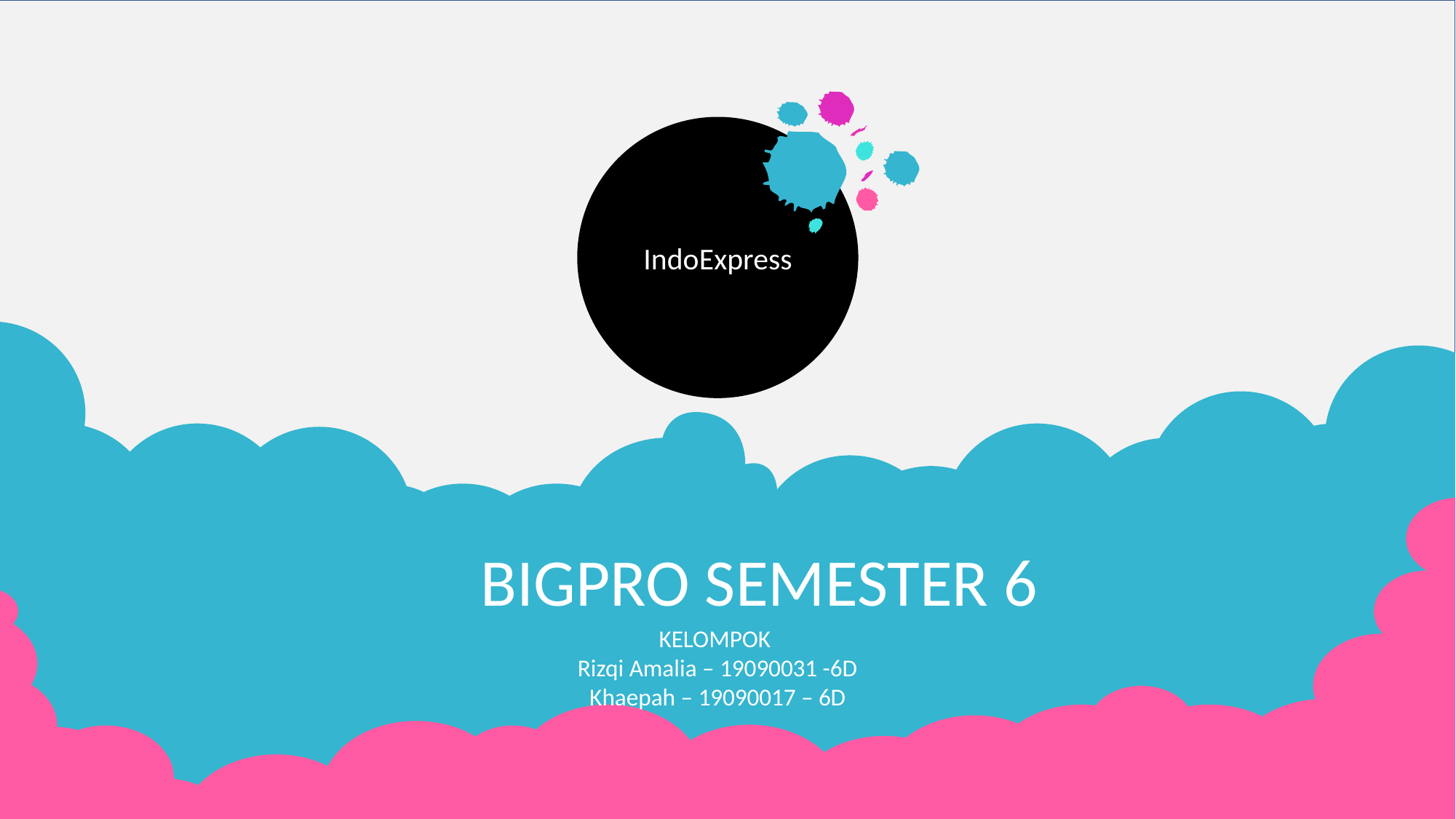

IndoExpress

BIGPRO SEMESTER 6
KELOMPOK
Rizqi Amalia – 19090031 -6D
Khaepah – 19090017 – 6D